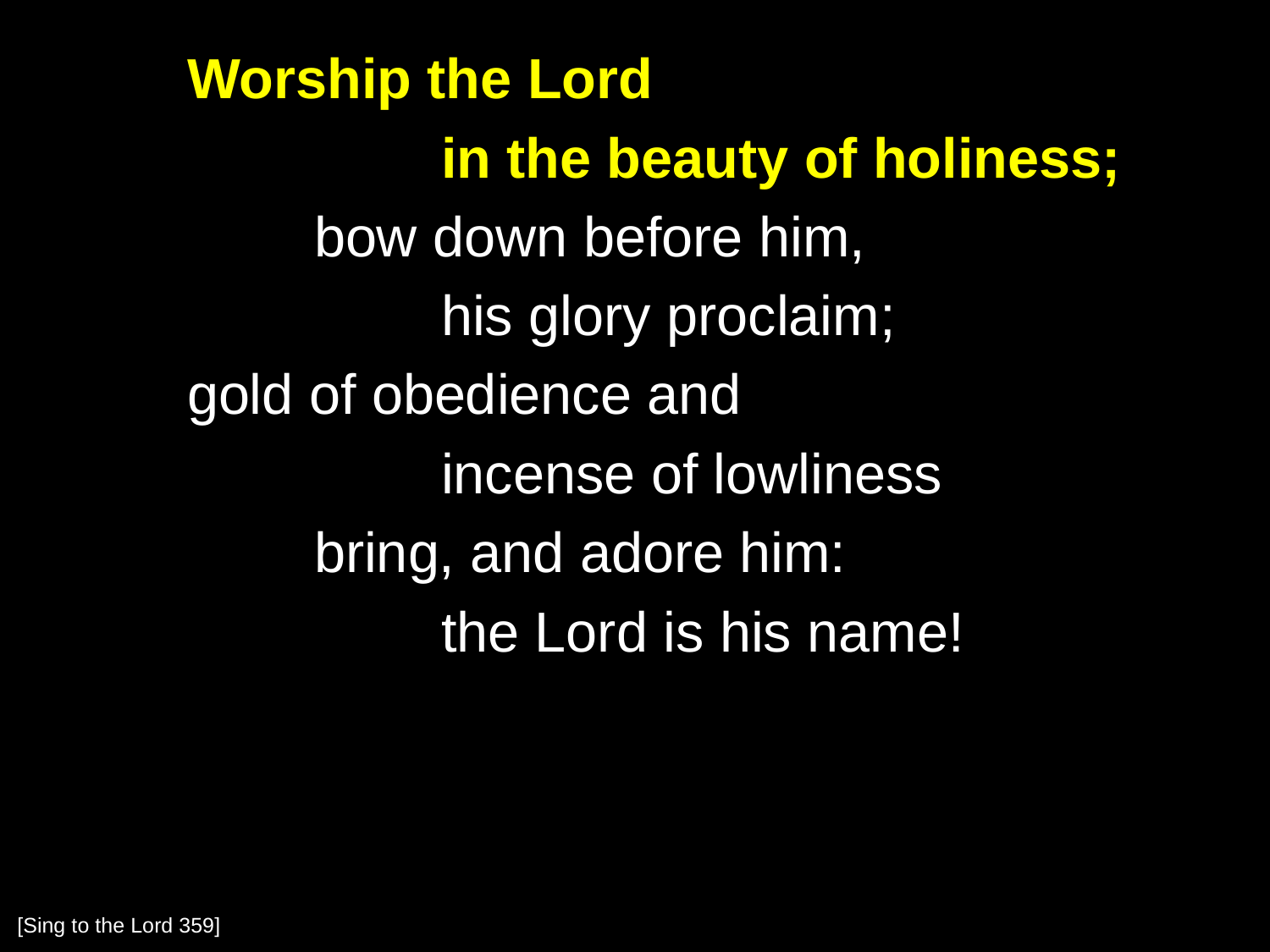

Worship the Lord
			in the beauty of holiness;
		bow down before him,
			his glory proclaim;
	gold of obedience and
			incense of lowliness
		bring, and adore him:
			the Lord is his name!
[Sing to the Lord 359]